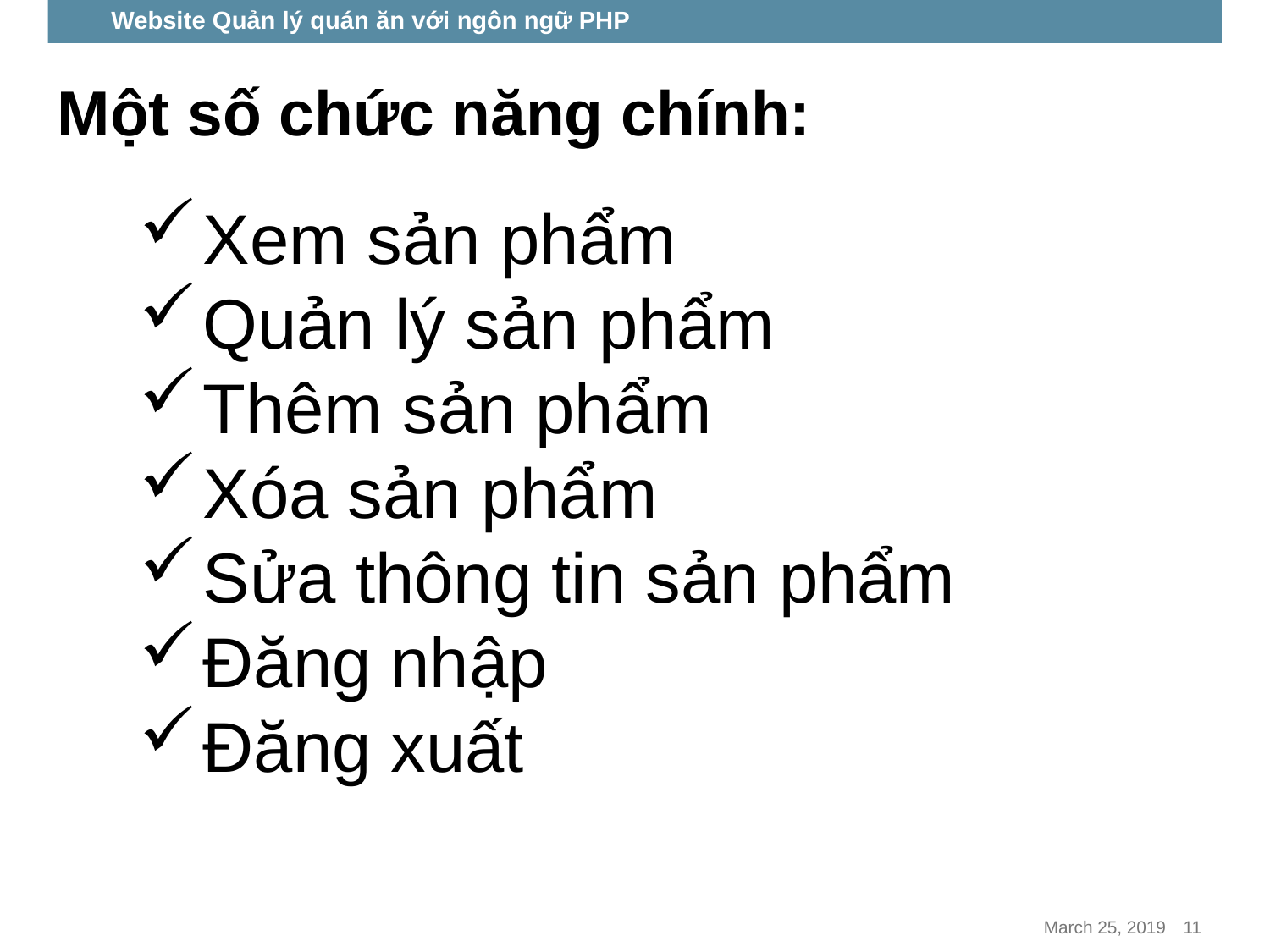

Một số chức năng chính:

Xem sản phẩm
Quản lý sản phẩm
Thêm sản phẩm
Xóa sản phẩm
Sửa thông tin sản phẩm
Đăng nhập
Đăng xuất